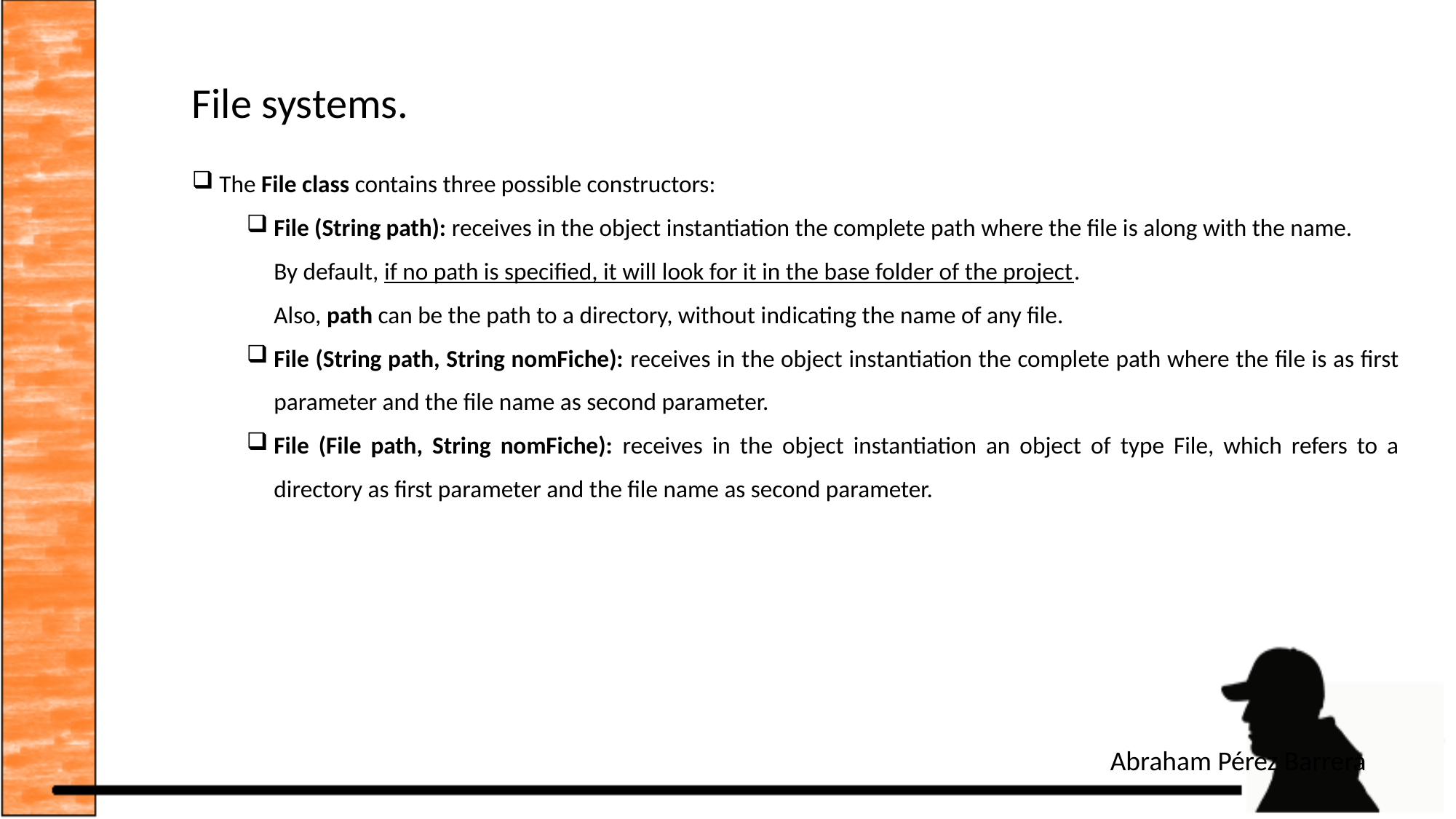

# File systems.
The File class contains three possible constructors:
File (String path): receives in the object instantiation the complete path where the file is along with the name.
	By default, if no path is specified, it will look for it in the base folder of the project.
	Also, path can be the path to a directory, without indicating the name of any file.
File (String path, String nomFiche): receives in the object instantiation the complete path where the file is as first parameter and the file name as second parameter.
File (File path, String nomFiche): receives in the object instantiation an object of type File, which refers to a directory as first parameter and the file name as second parameter.